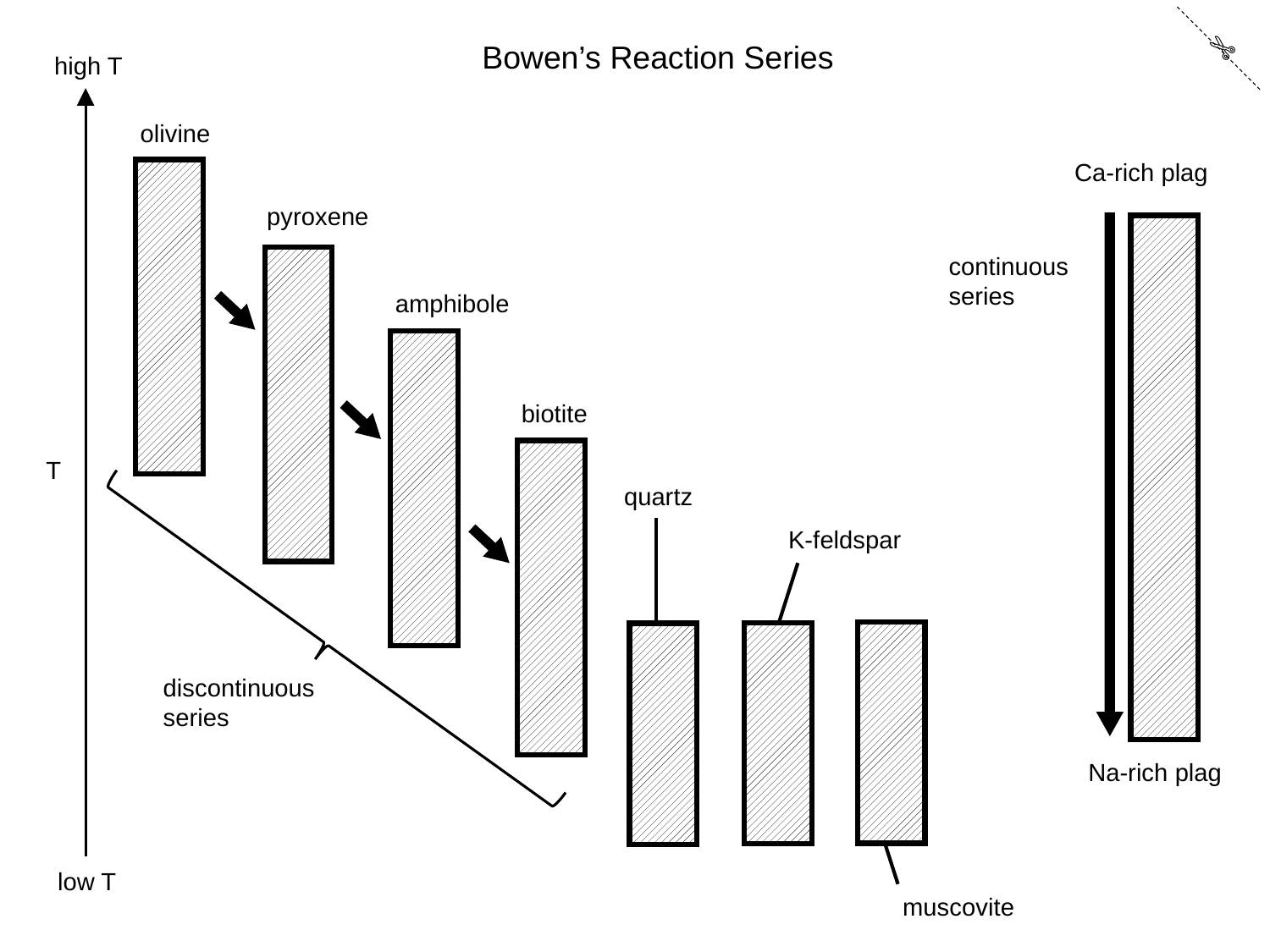

✄
Bowen’s Reaction Series
high T
olivine
Ca-rich plag

pyroxene

continuous series

amphibole

biotite

T

quartz
K-feldspar

discontinuous series
Na-rich plag
low T
muscovite